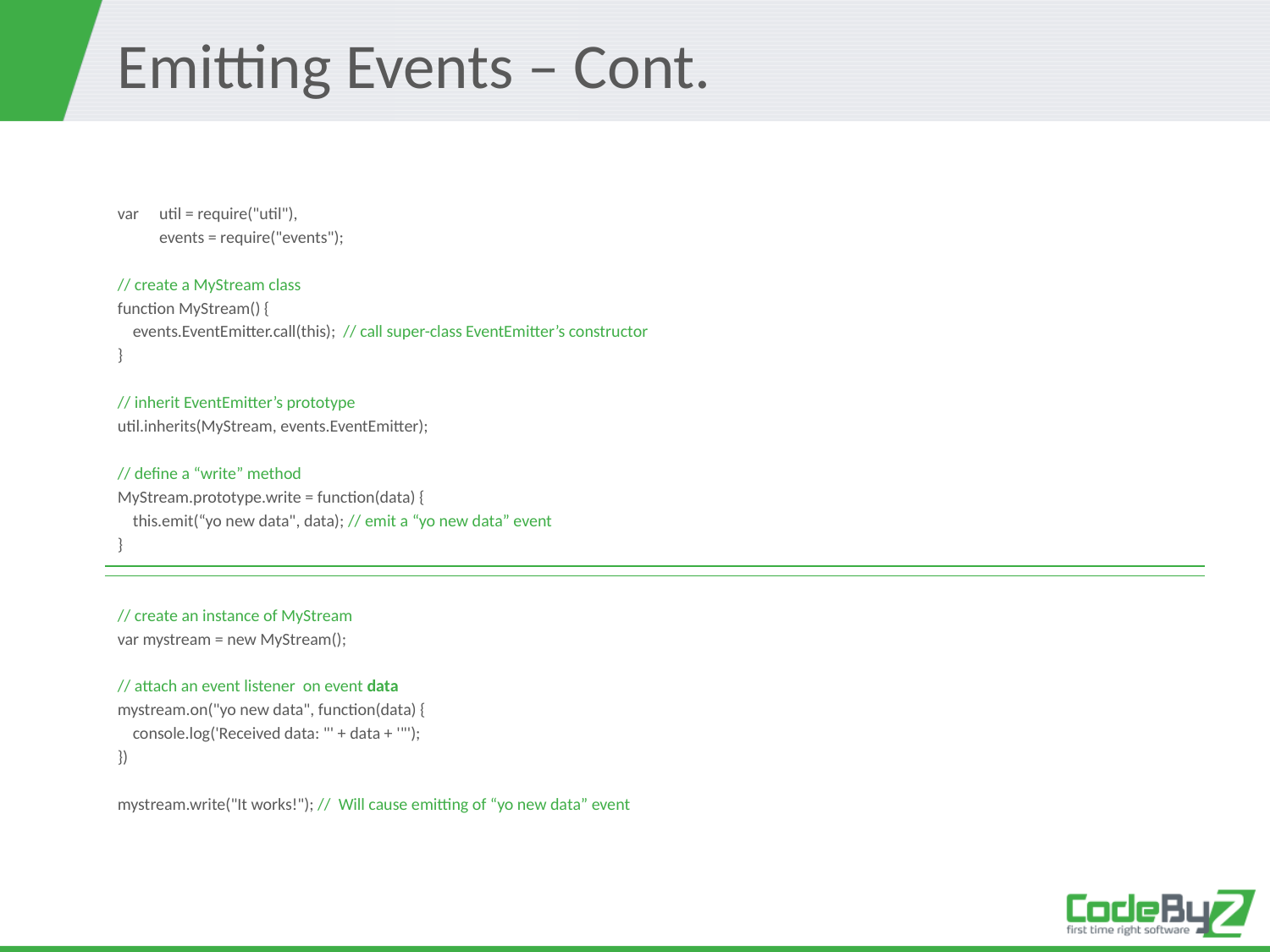

# Emitting Events – Cont.
var 	util = require("util"),
	events = require("events");

// create a MyStream class
function MyStream() {
    events.EventEmitter.call(this);  // call super-class EventEmitter’s constructor
}

// inherit EventEmitter’s prototype
util.inherits(MyStream, events.EventEmitter);

// define a “write” method
MyStream.prototype.write = function(data) {
    this.emit(“yo new data", data); // emit a “yo new data” event
}

// create an instance of MyStream
var mystream = new MyStream();

// attach an event listener  on event data
mystream.on("yo new data", function(data) {
    console.log('Received data: "' + data + '"');
})

mystream.write("It works!"); //  Will cause emitting of “yo new data” event